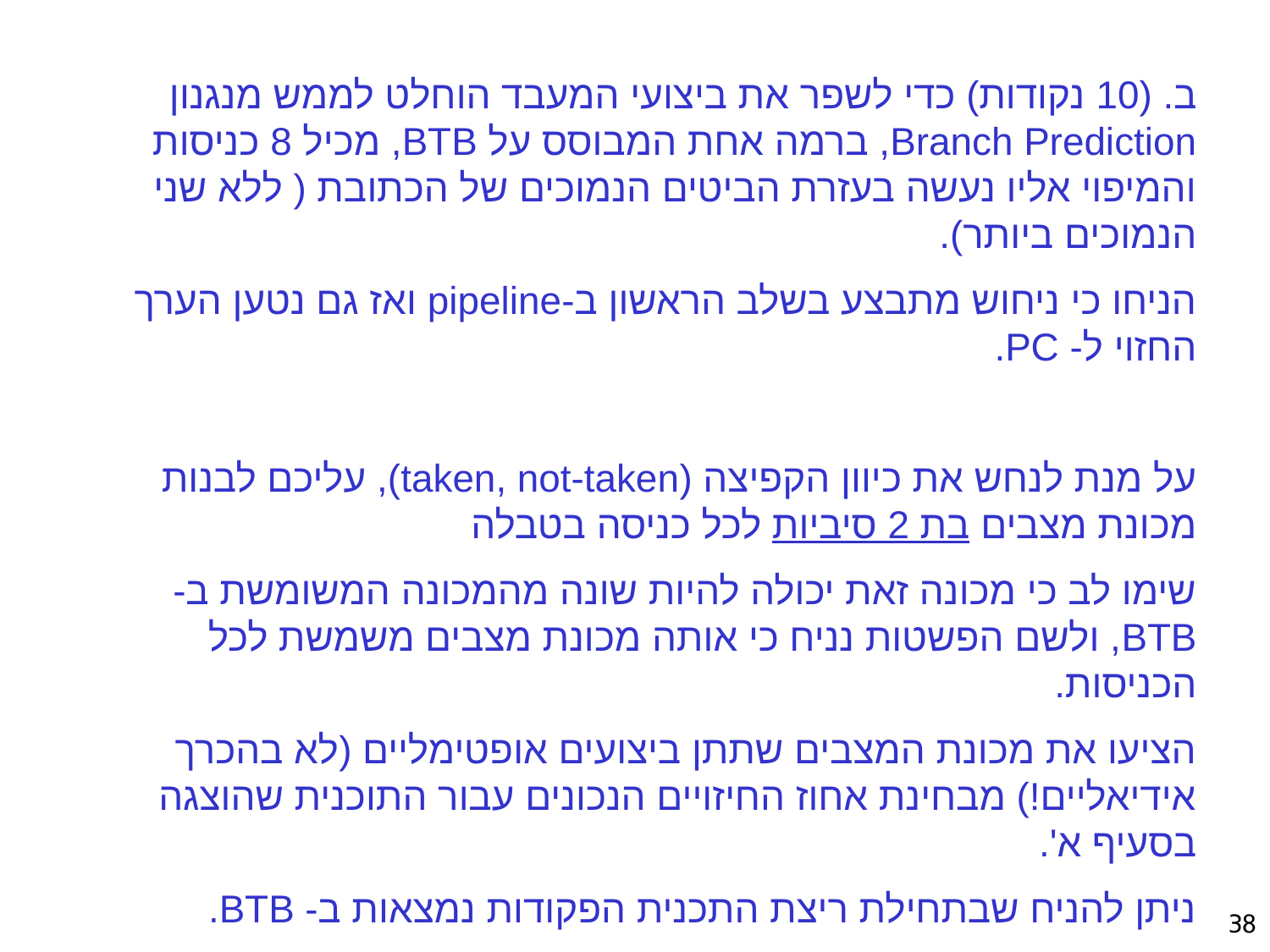

ב. (10 נקודות) כדי לשפר את ביצועי המעבד הוחלט לממש מנגנון   Branch Prediction, ברמה אחת המבוסס על BTB, מכיל 8 כניסות והמיפוי אליו נעשה בעזרת הביטים הנמוכים של הכתובת ( ללא שני הנמוכים ביותר).
הניחו כי ניחוש מתבצע בשלב הראשון ב-pipeline ואז גם נטען הערך החזוי ל- PC.

על מנת לנחש את כיוון הקפיצה (taken, not-taken), עליכם לבנות מכונת מצבים בת 2 סיביות לכל כניסה בטבלה
שימו לב כי מכונה זאת יכולה להיות שונה מהמכונה המשומשת ב- BTB, ולשם הפשטות נניח כי אותה מכונת מצבים משמשת לכל הכניסות.
הציעו את מכונת המצבים שתתן ביצועים אופטימליים (לא בהכרך אידיאליים!) מבחינת אחוז החיזויים הנכונים עבור התוכנית שהוצגה בסעיף א'.
ניתן להניח שבתחילת ריצת התכנית הפקודות נמצאות ב- BTB.
38